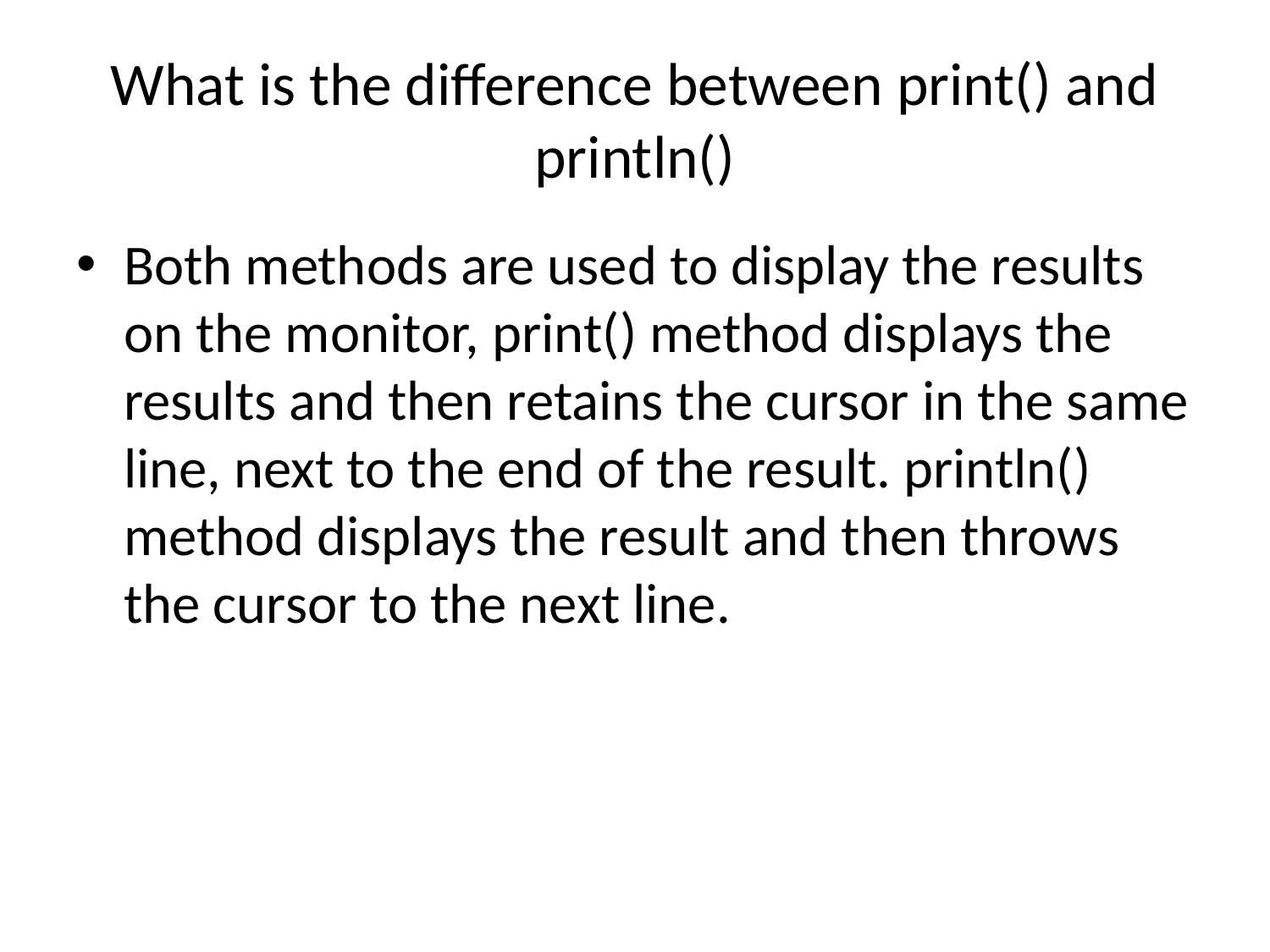

# What is the difference between print() and println()
Both methods are used to display the results on the monitor, print() method displays the results and then retains the cursor in the same line, next to the end of the result. println() method displays the result and then throws the cursor to the next line.